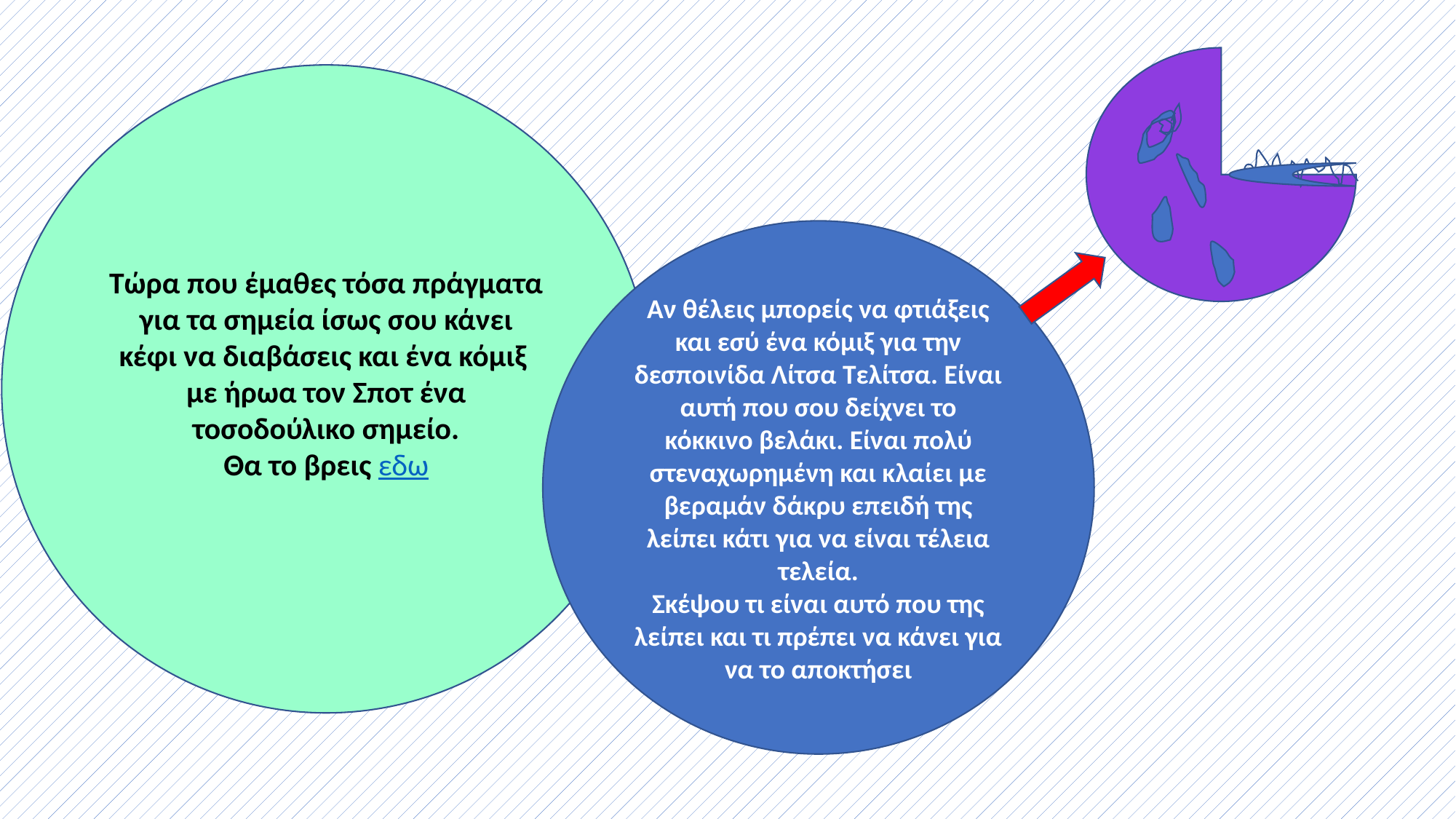

Τώρα που έμαθες τόσα πράγματα για τα σημεία ίσως σου κάνει κέφι να διαβάσεις και ένα κόμιξ  με ήρωα τον Σποτ ένα τοσοδούλικο σημείο.
Θα το βρεις εδω

Αν θέλεις μπορείς να φτιάξεις και εσύ ένα κόμιξ για την δεσποινίδα Λίτσα Τελίτσα. Είναι αυτή που σου δείχνει το κόκκινο βελάκι. Είναι πολύ στεναχωρημένη και κλαίει με βεραμάν δάκρυ επειδή της λείπει κάτι για να είναι τέλεια τελεία.
Σκέψου τι είναι αυτό που της λείπει και τι πρέπει να κάνει για να το αποκτήσει